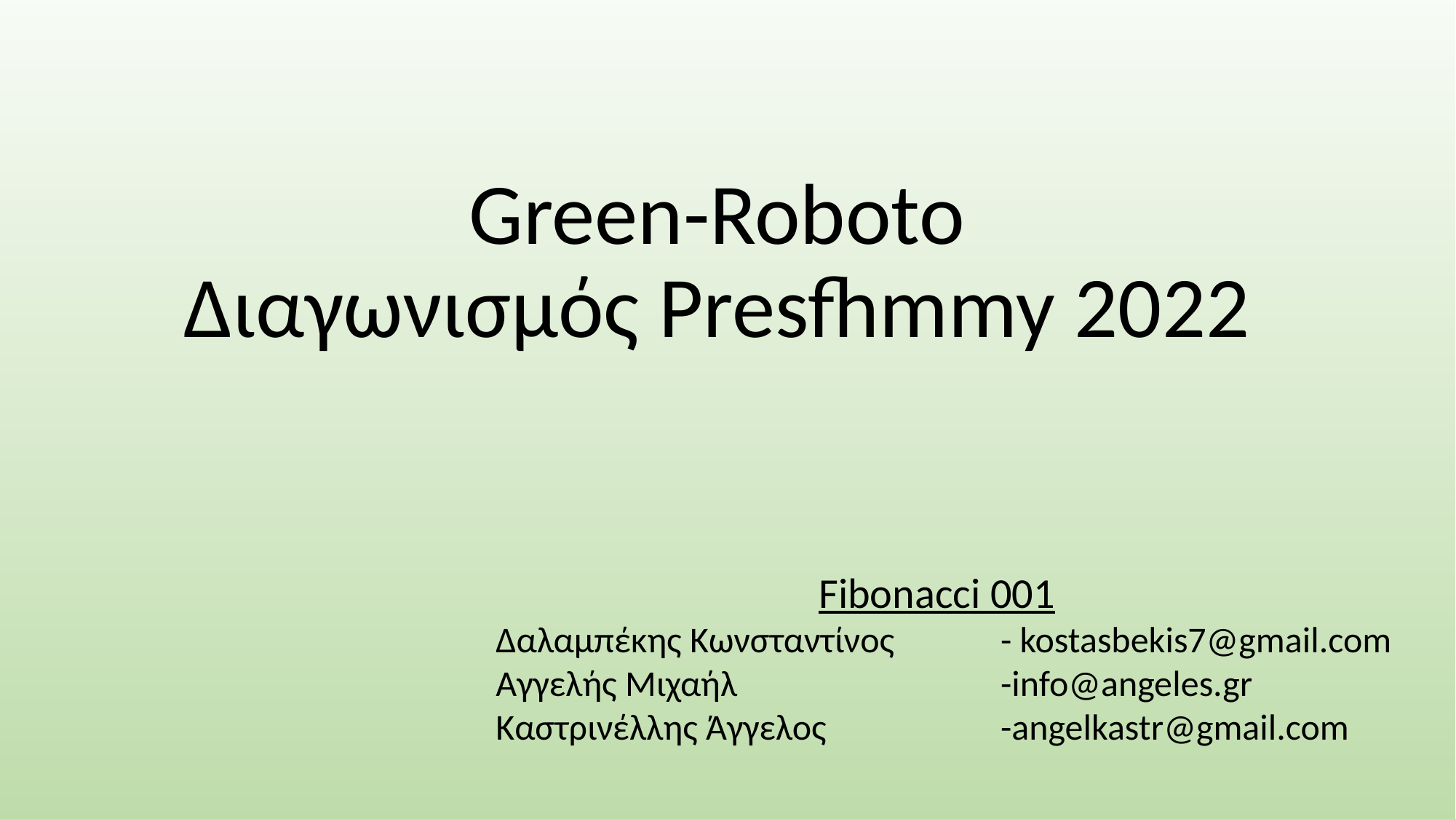

# Green-Roboto Διαγωνισμός Presfhmmy 2022
Fibonacci 001
     Δαλαμπέκης Κωνσταντίνος 	- kostasbekis7@gmail.com
     Αγγελής Μιχαήλ 			-info@angeles.gr
     Καστρινέλλης Άγγελος 		-angelkastr@gmail.com